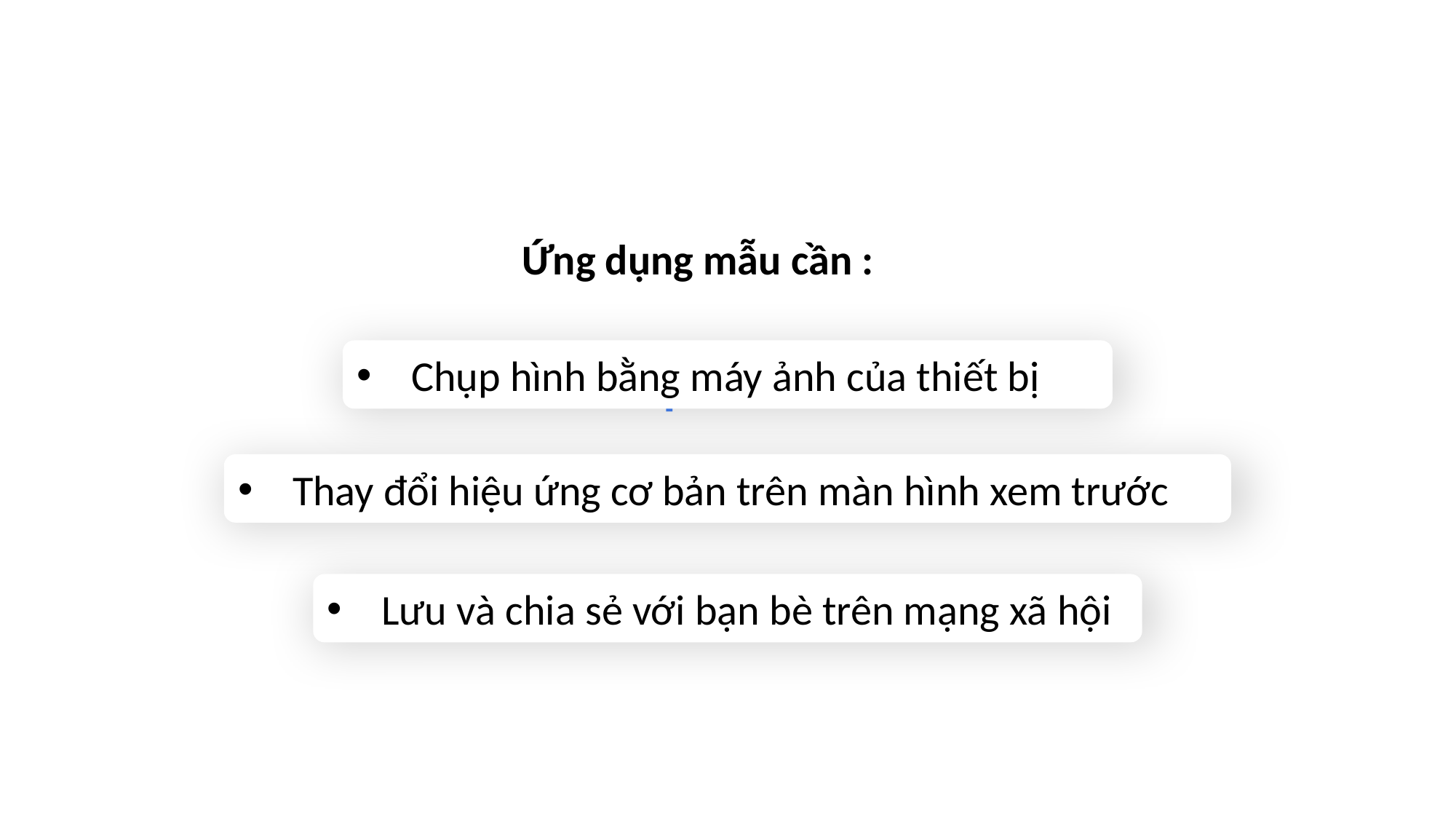

Ứng dụng mẫu cần :
Mục tiêu
Chụp hình bằng máy ảnh của thiết bị
Thay đổi hiệu ứng cơ bản trên màn hình xem trước
Lưu và chia sẻ với bạn bè trên mạng xã hội